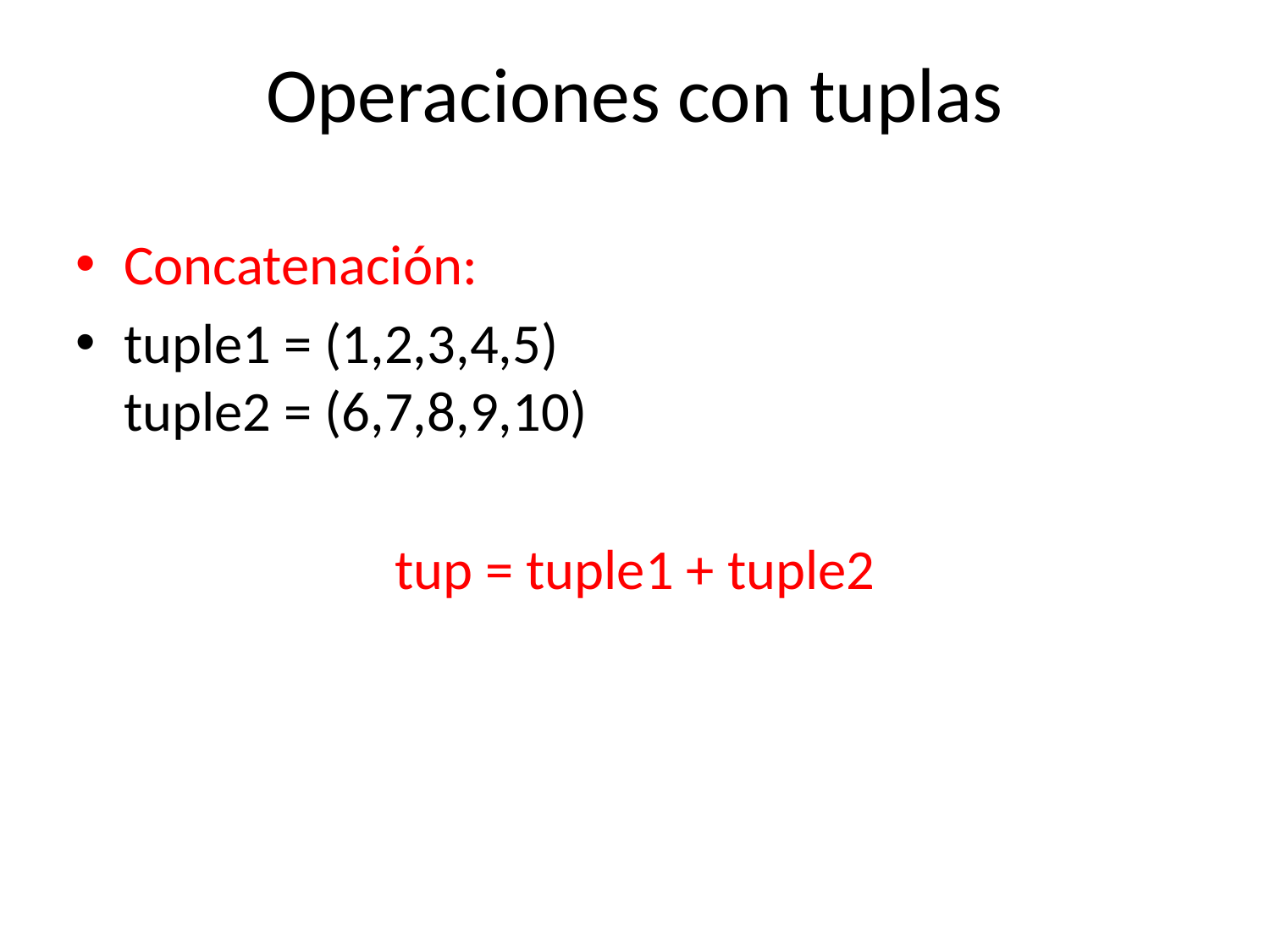

# Operaciones con tuplas
Concatenación:
tuple1 = (1,2,3,4,5)
tuple2 = (6,7,8,9,10)

tup = tuple1 + tuple2